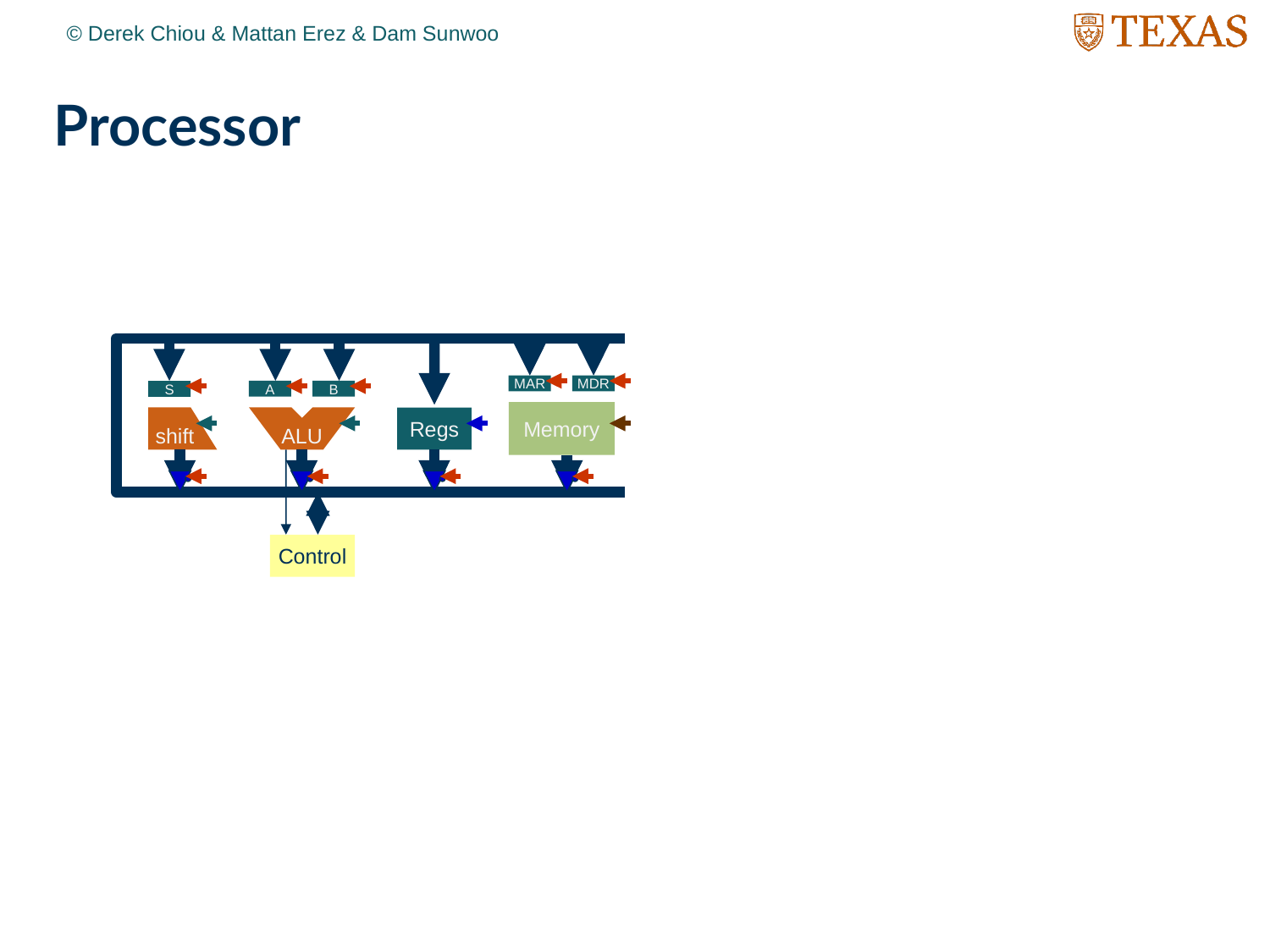

© Derek Chiou & Mattan Erez & Dam Sunwoo
# Processor

MAR
MDR
Memory
S

shift

A
B
ALU

Regs

Control